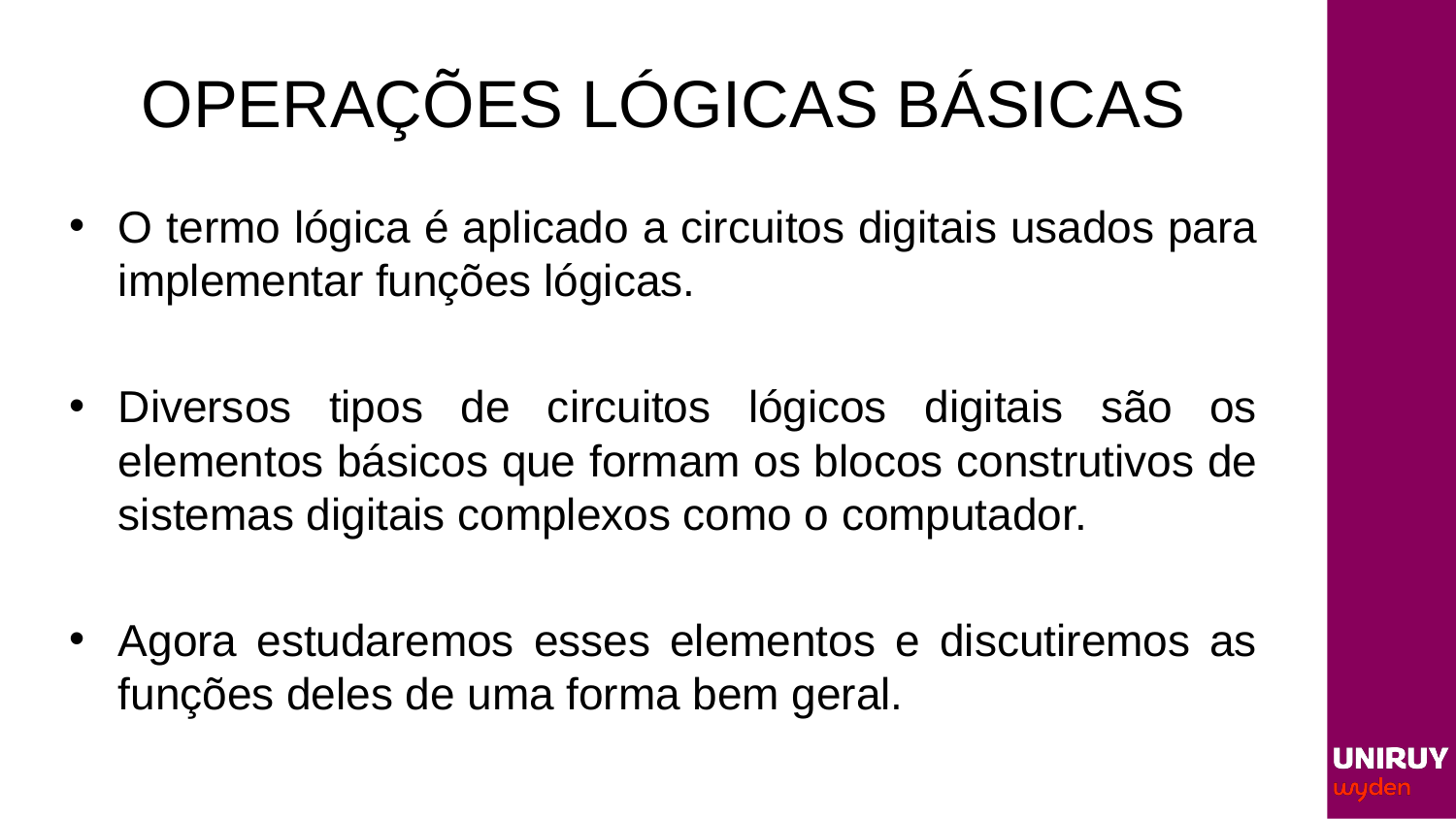

# OPERAÇÕES LÓGICAS BÁSICAS
O termo lógica é aplicado a circuitos digitais usados para implementar funções lógicas.

Diversos tipos de circuitos lógicos digitais são os elementos básicos que formam os blocos construtivos de sistemas digitais complexos como o computador.

Agora estudaremos esses elementos e discutiremos as funções deles de uma forma bem geral.